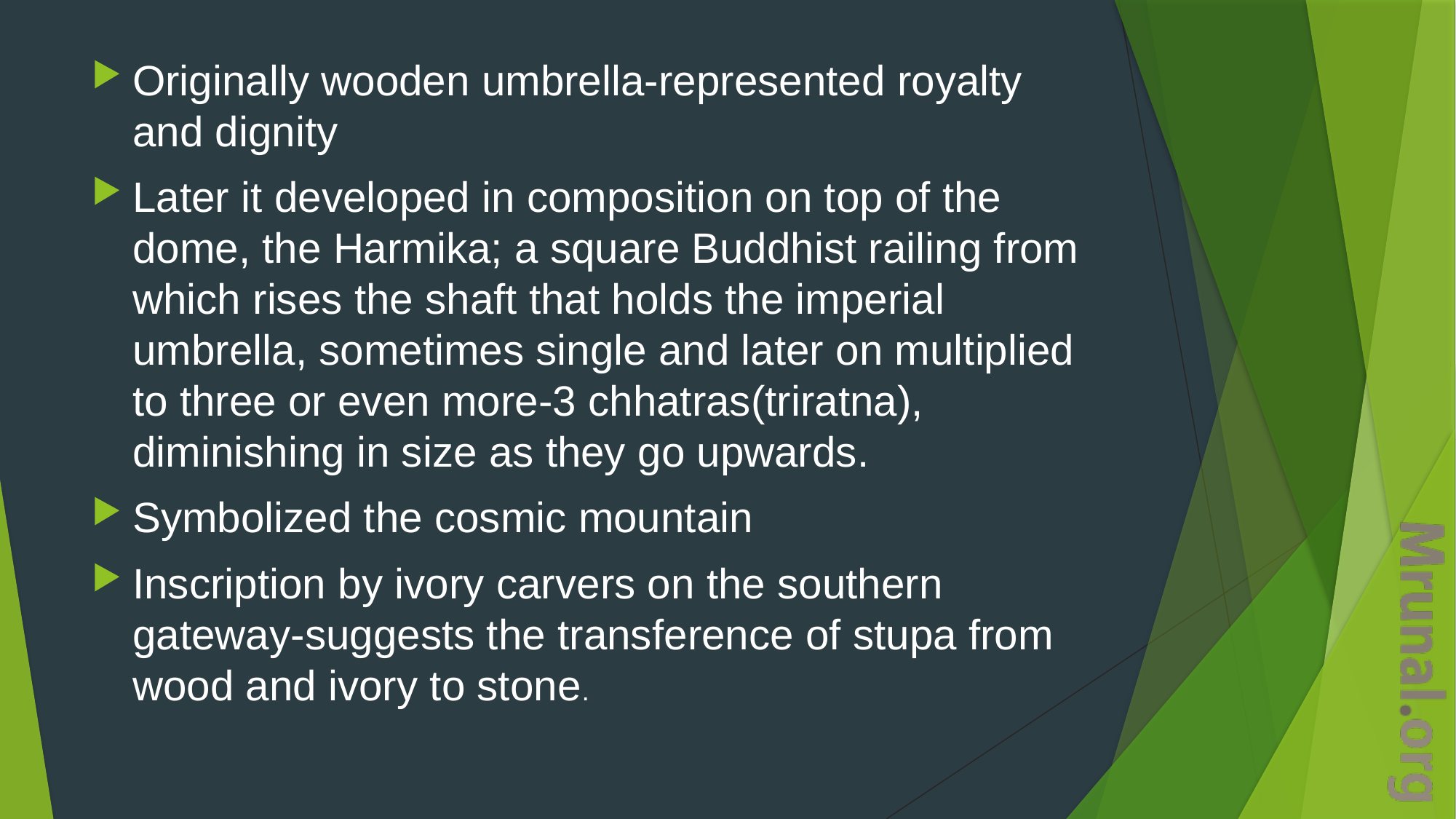

Originally wooden umbrella-represented royalty and dignity
Later it developed in composition on top of the dome, the Harmika; a square Buddhist railing from which rises the shaft that holds the imperial umbrella, sometimes single and later on multiplied to three or even more-3 chhatras(triratna), diminishing in size as they go upwards.
Symbolized the cosmic mountain
Inscription by ivory carvers on the southern gateway-suggests the transference of stupa from wood and ivory to stone.